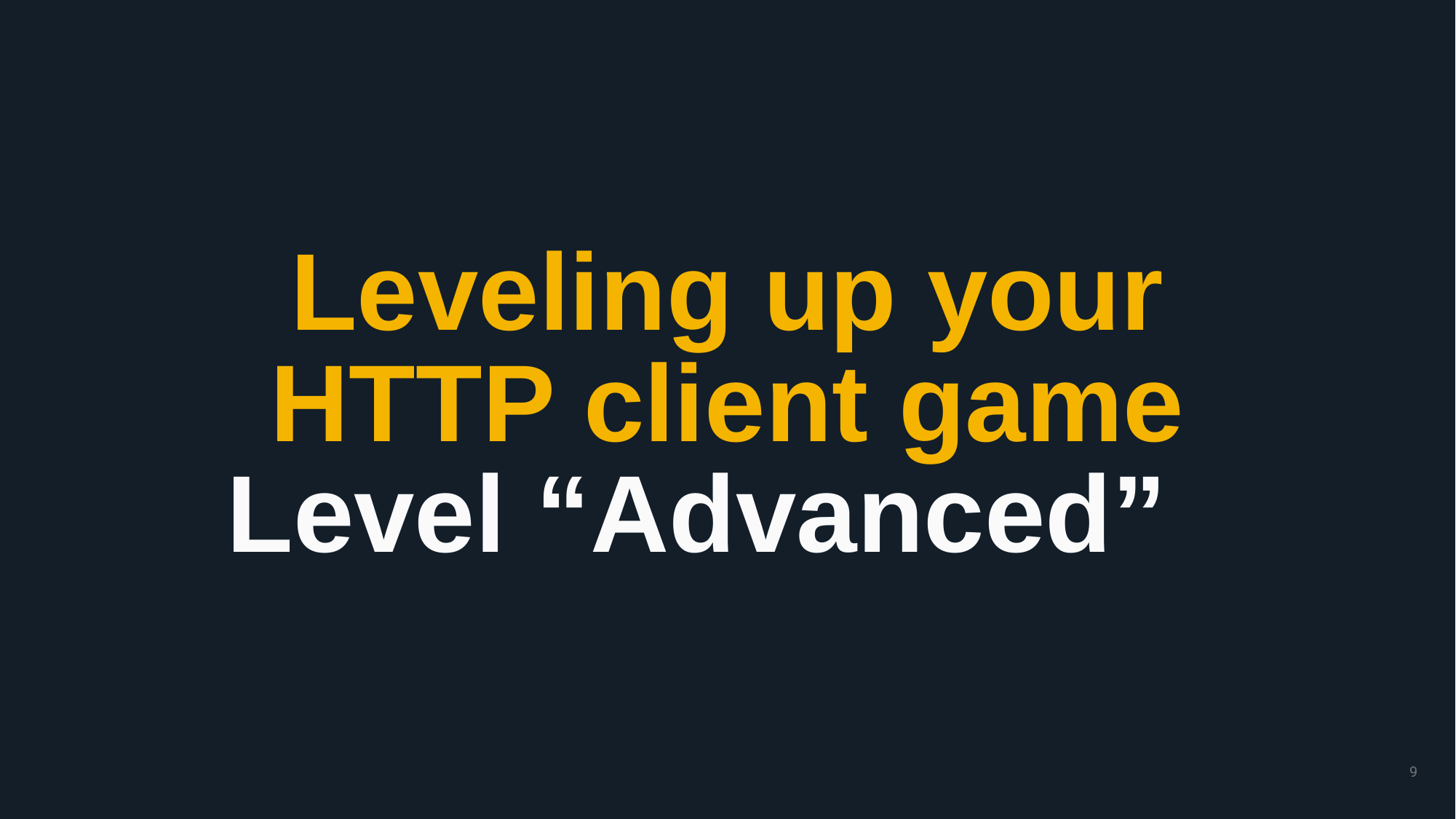

Leveling up your HTTP client game Level “Advanced”
9